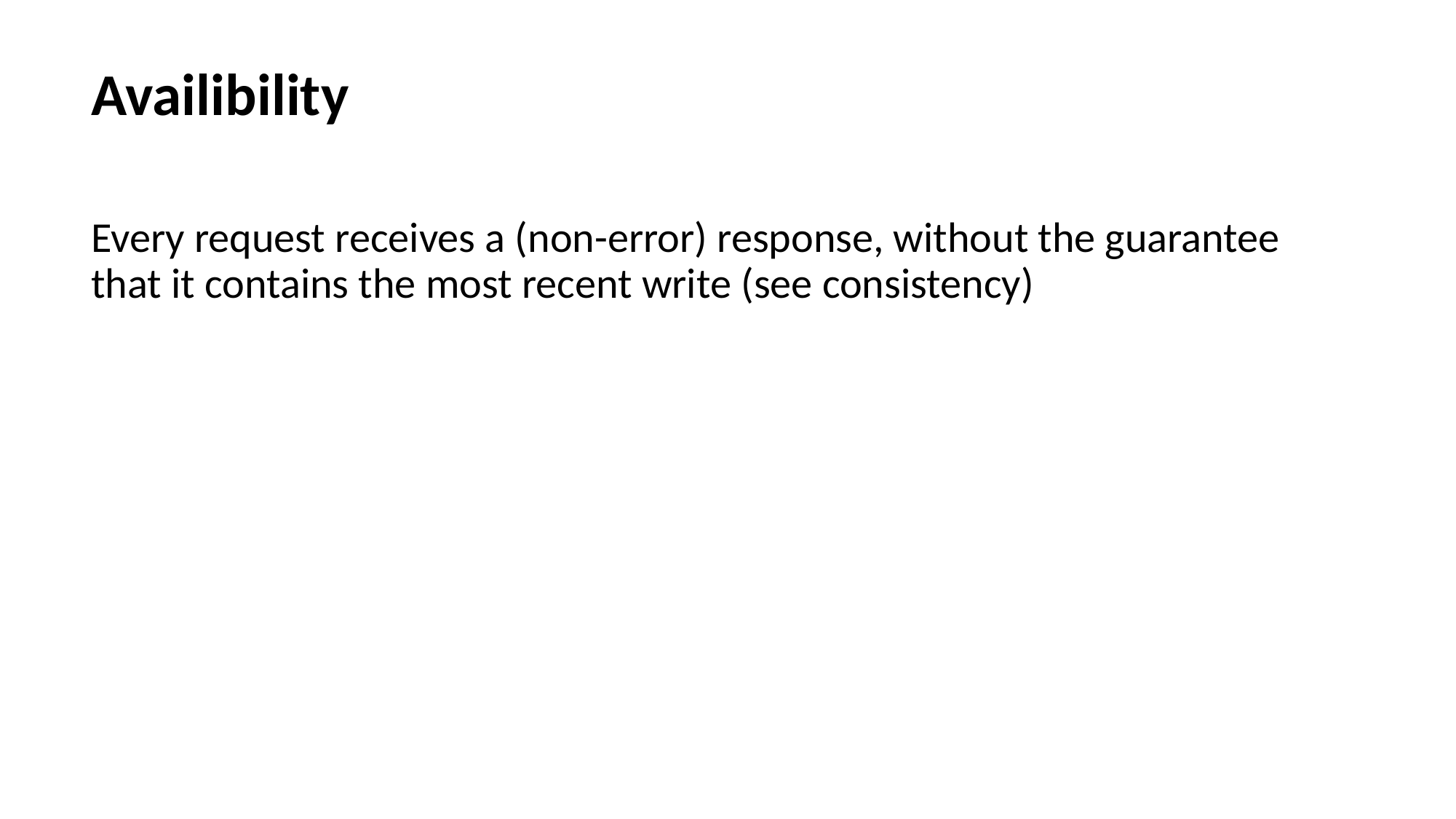

Availibility
Every request receives a (non-error) response, without the guarantee that it contains the most recent write (see consistency)